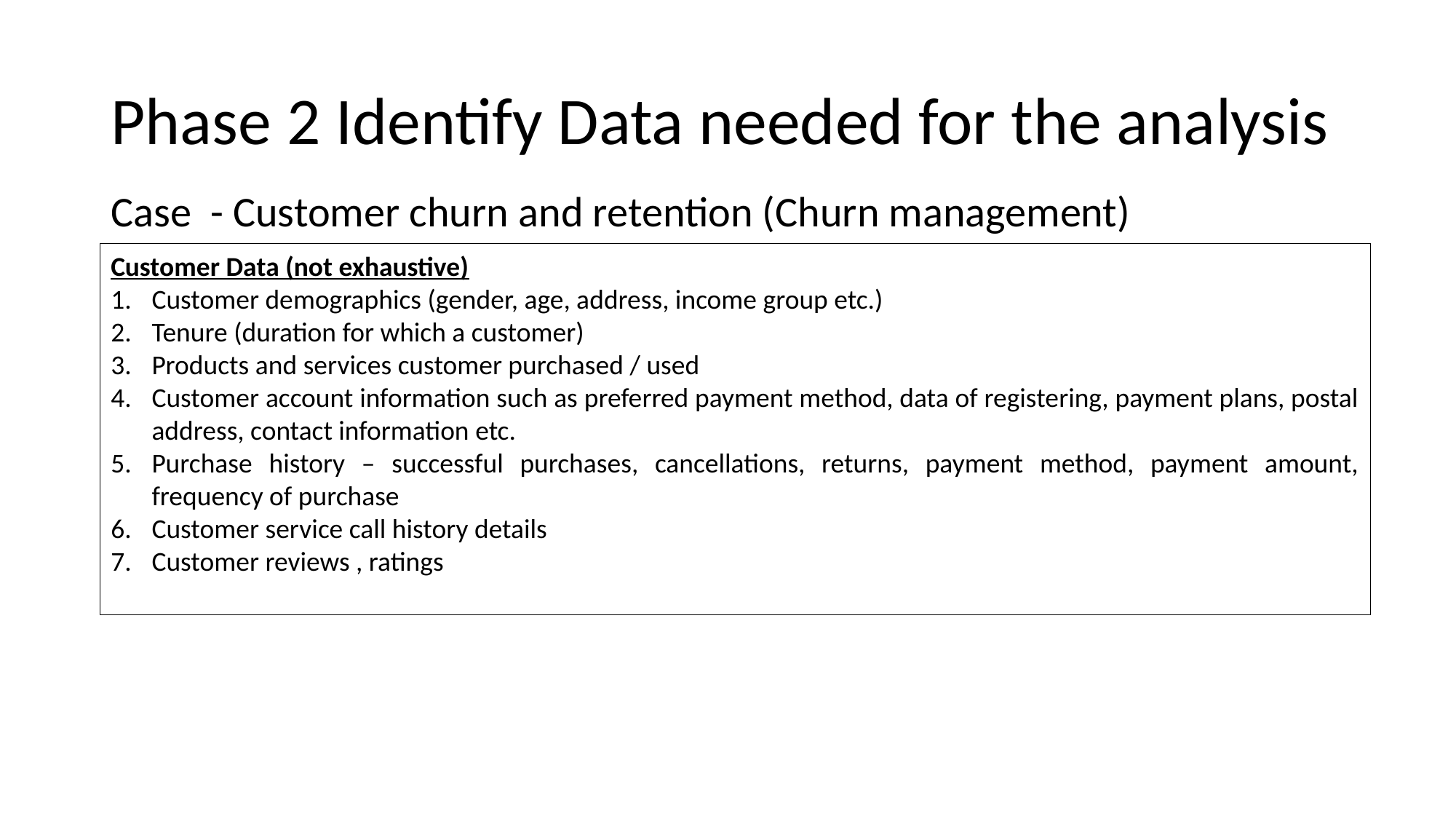

# Phase 2 Identify Data needed for the analysis
Case  - Customer churn and retention (Churn management)

Customer Data (not exhaustive)
Customer demographics (gender, age, address, income group etc.)
Tenure (duration for which a customer)
Products and services customer purchased / used
Customer account information such as preferred payment method, data of registering, payment plans, postal address, contact information etc.
Purchase history – successful purchases, cancellations, returns, payment method, payment amount, frequency of purchase
Customer service call history details
Customer reviews , ratings